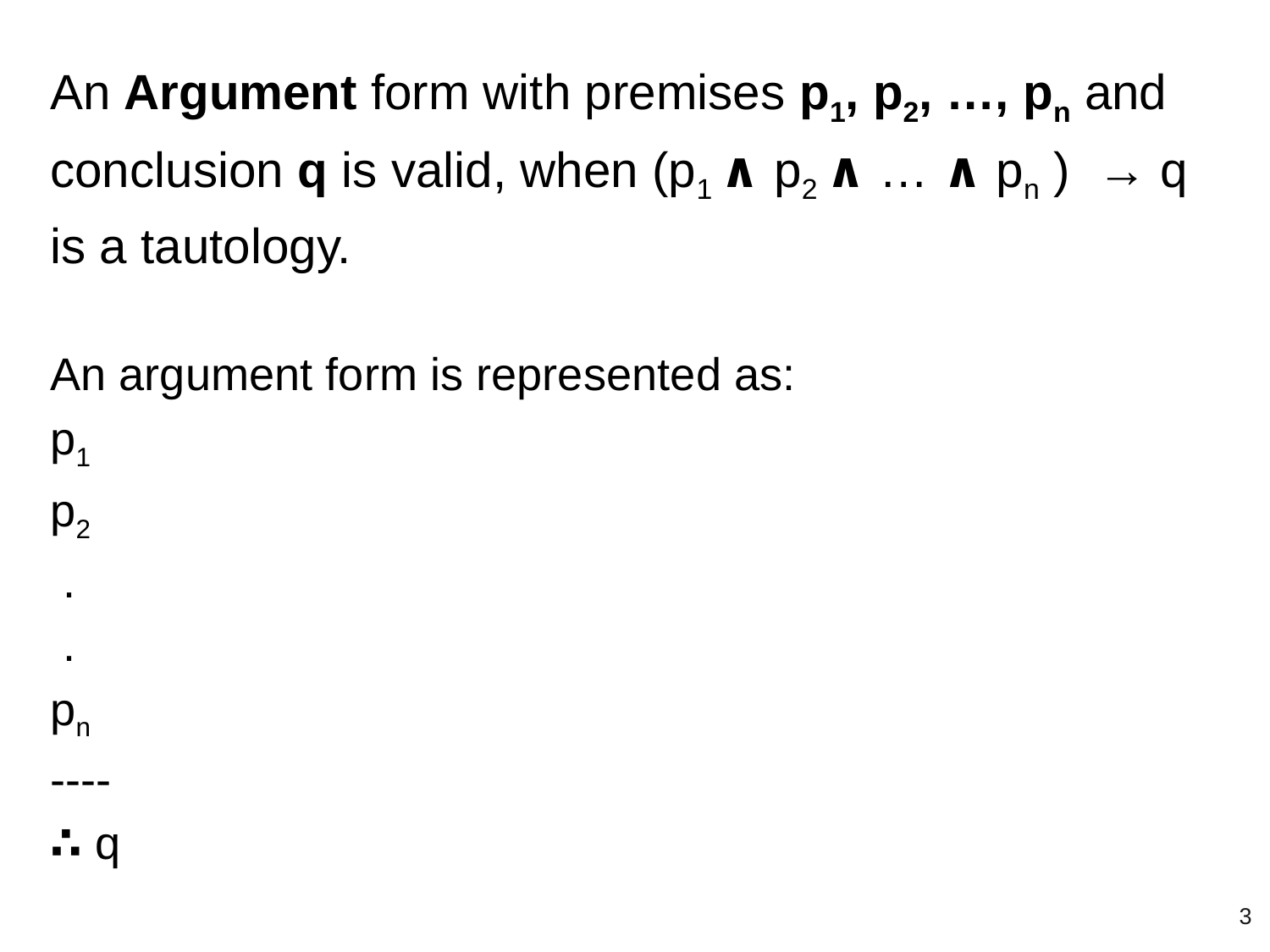

An Argument form with premises p1, p2, …, pn and conclusion q is valid, when (p1 ∧ p2 ∧ … ∧ pn )  → q is a tautology.

An argument form is represented as:
p1
p2
 .
 .
pn
----
∴ q
3